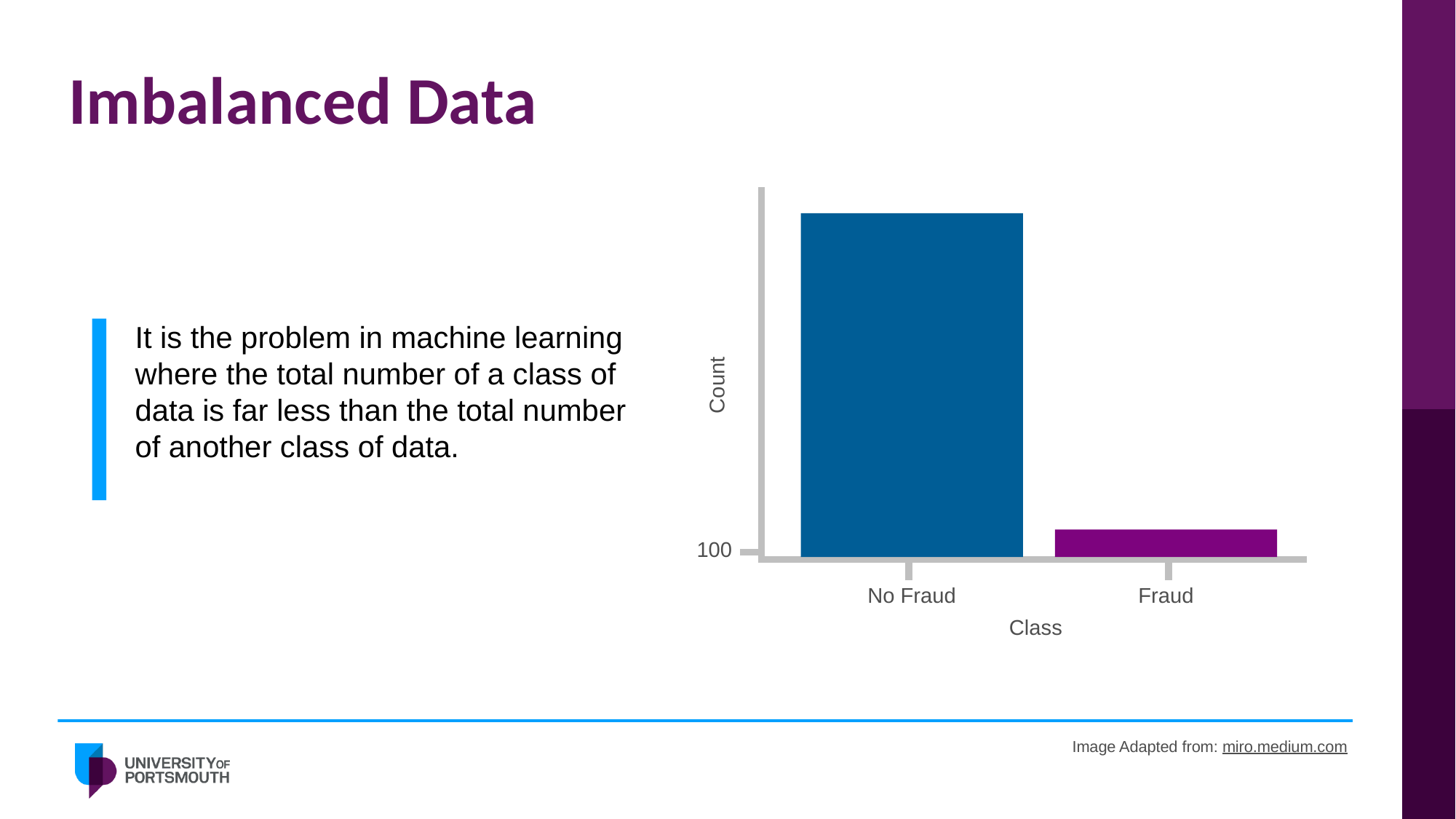

# Imbalanced Data

Count
100

No Fraud
Fraud
Class
It is the problem in machine learning where the total number of a class of data is far less than the total number of another class of data.

Image Adapted from: miro.medium.com